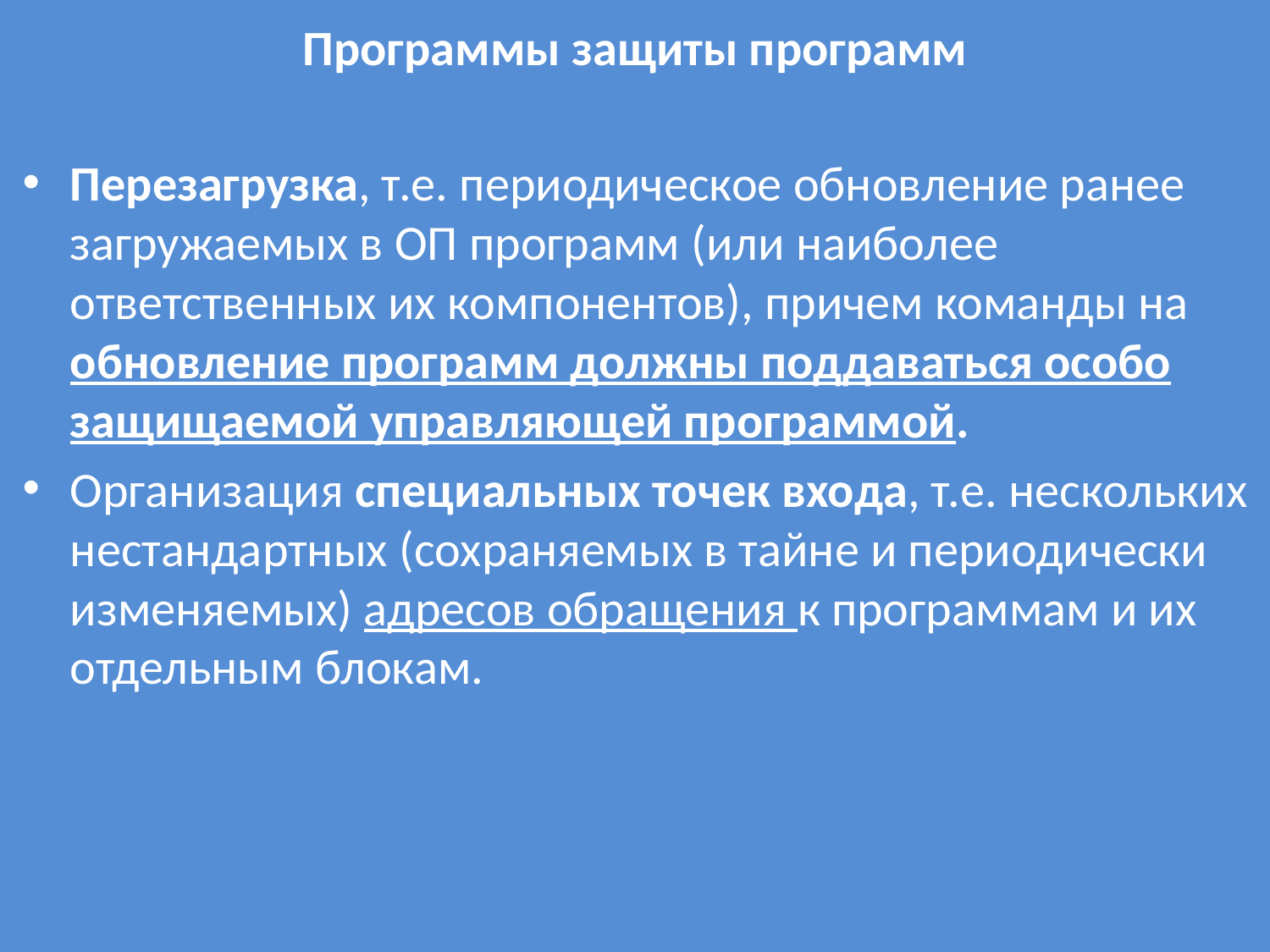

# Программы защиты программ

Перезагрузка, т.е. периодическое обновление ранее загружаемых в ОП программ (или наиболее ответственных их компонентов), причем команды на обновление программ должны поддаваться особо защищаемой управляющей программой.
Организация специальных точек входа, т.е. нескольких нестандартных (сохраняемых в тайне и периодически изменяемых) адресов обращения к программам и их отдельным блокам.